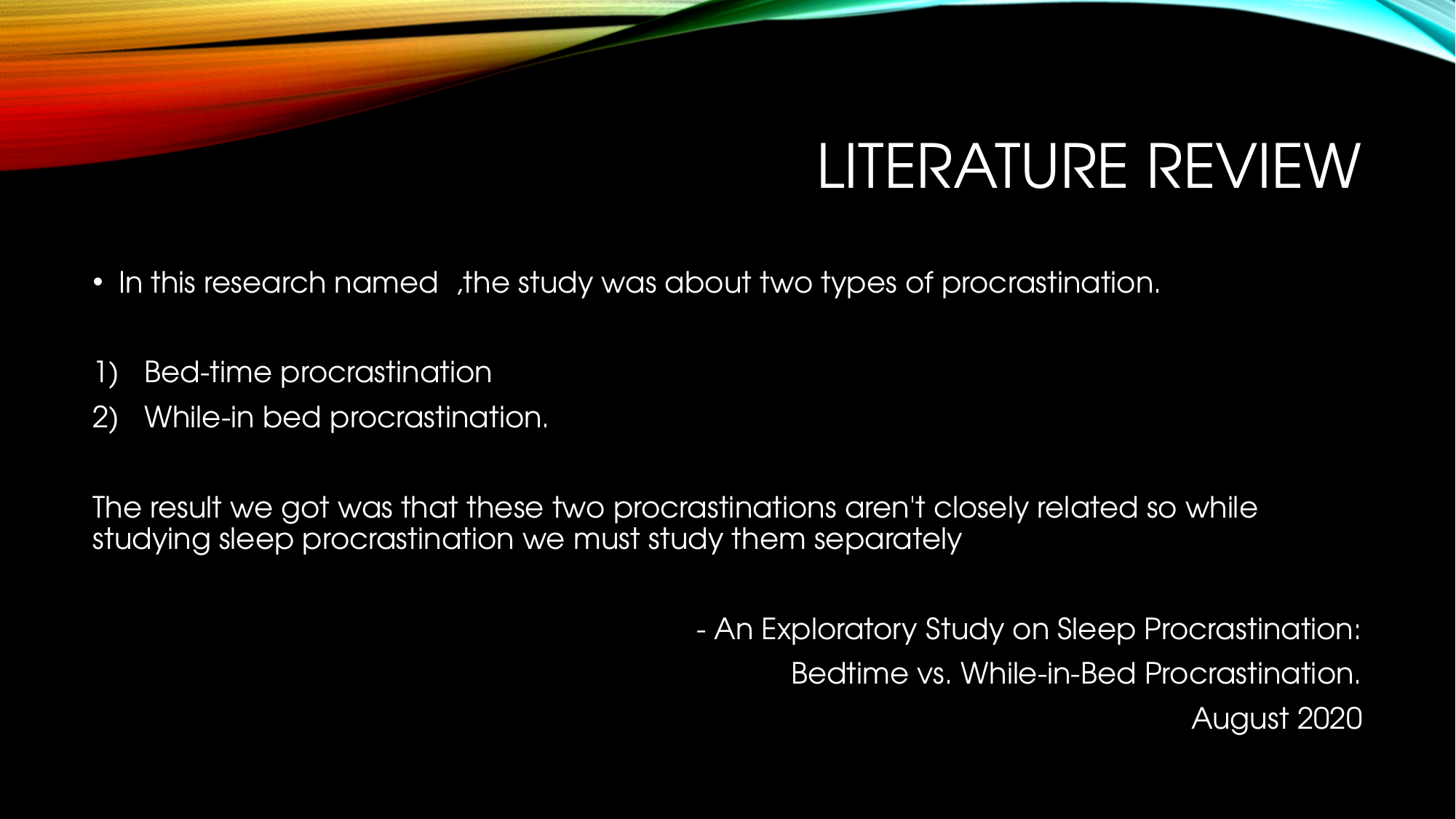

# LITERATURE REVIEW
In this research named  ,the study was about two types of procrastination.

Bed-time procrastination
While-in bed procrastination.

The result we got was that these two procrastinations aren't closely related so while studying sleep procrastination we must study them separately

- An Exploratory Study on Sleep Procrastination:
Bedtime vs. While-in-Bed Procrastination.
August 2020